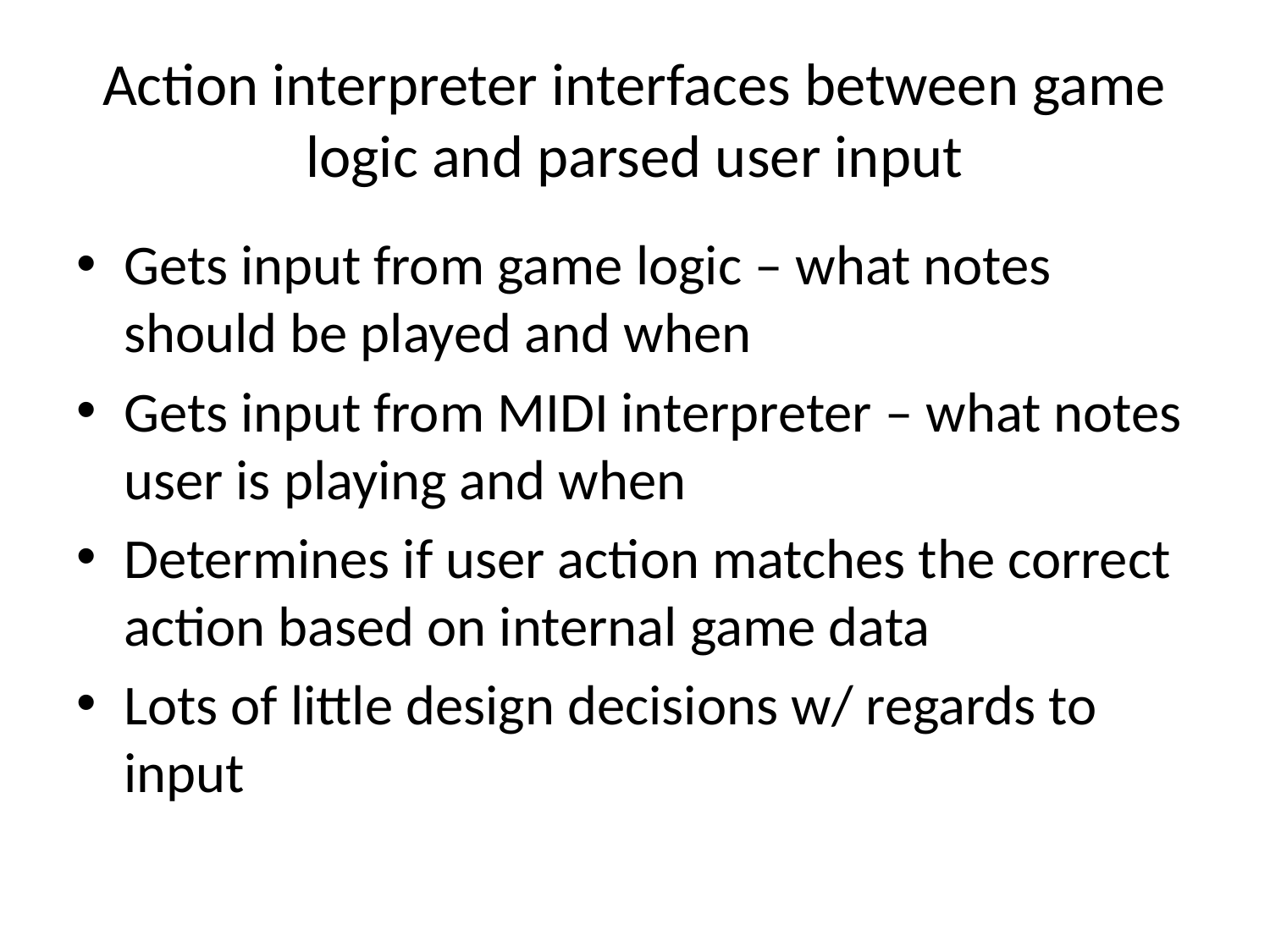

# Action interpreter interfaces between game logic and parsed user input
Gets input from game logic – what notes should be played and when
Gets input from MIDI interpreter – what notes user is playing and when
Determines if user action matches the correct action based on internal game data
Lots of little design decisions w/ regards to input